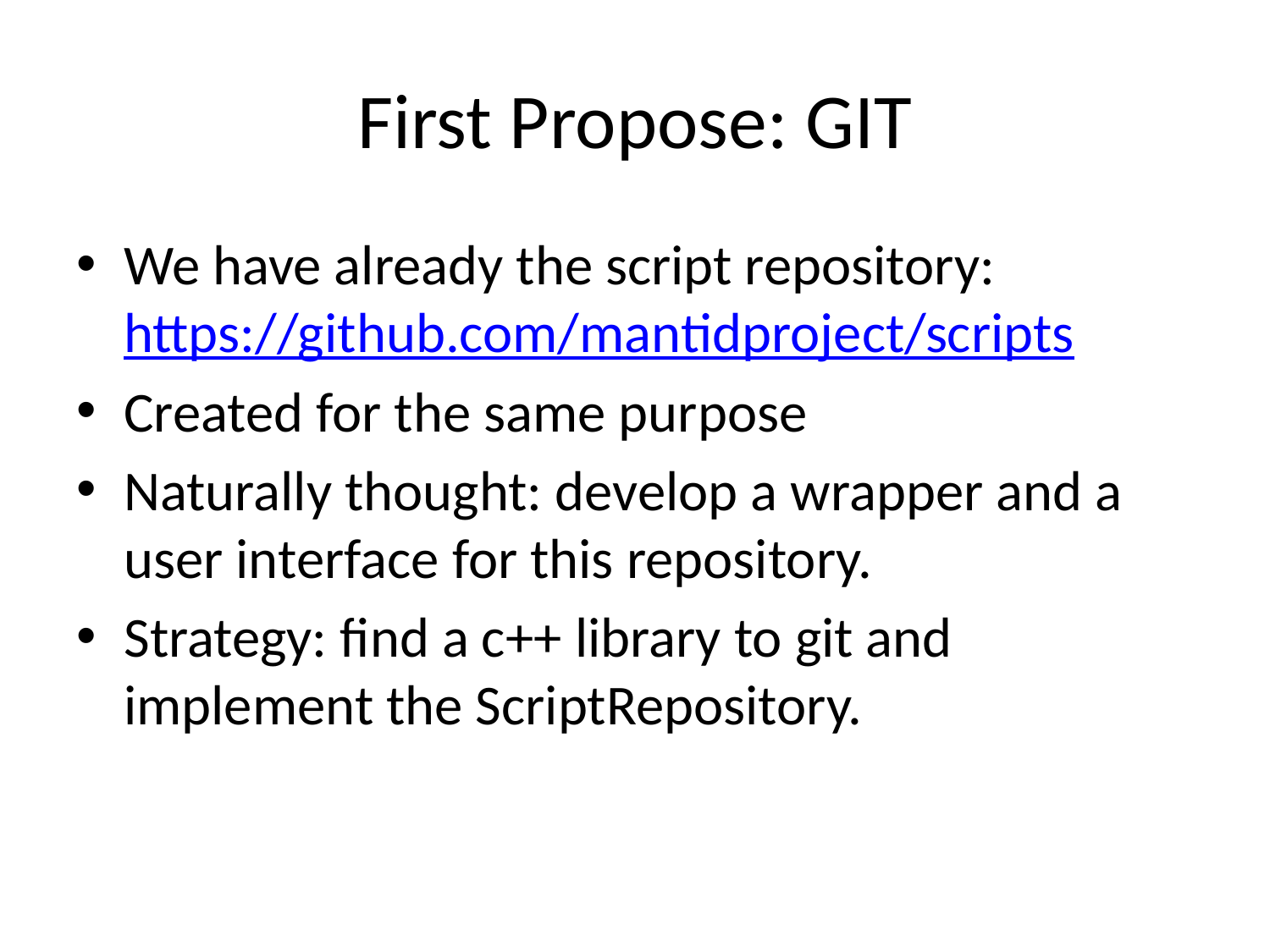

# First Propose: GIT
We have already the script repository: https://github.com/mantidproject/scripts
Created for the same purpose
Naturally thought: develop a wrapper and a user interface for this repository.
Strategy: find a c++ library to git and implement the ScriptRepository.